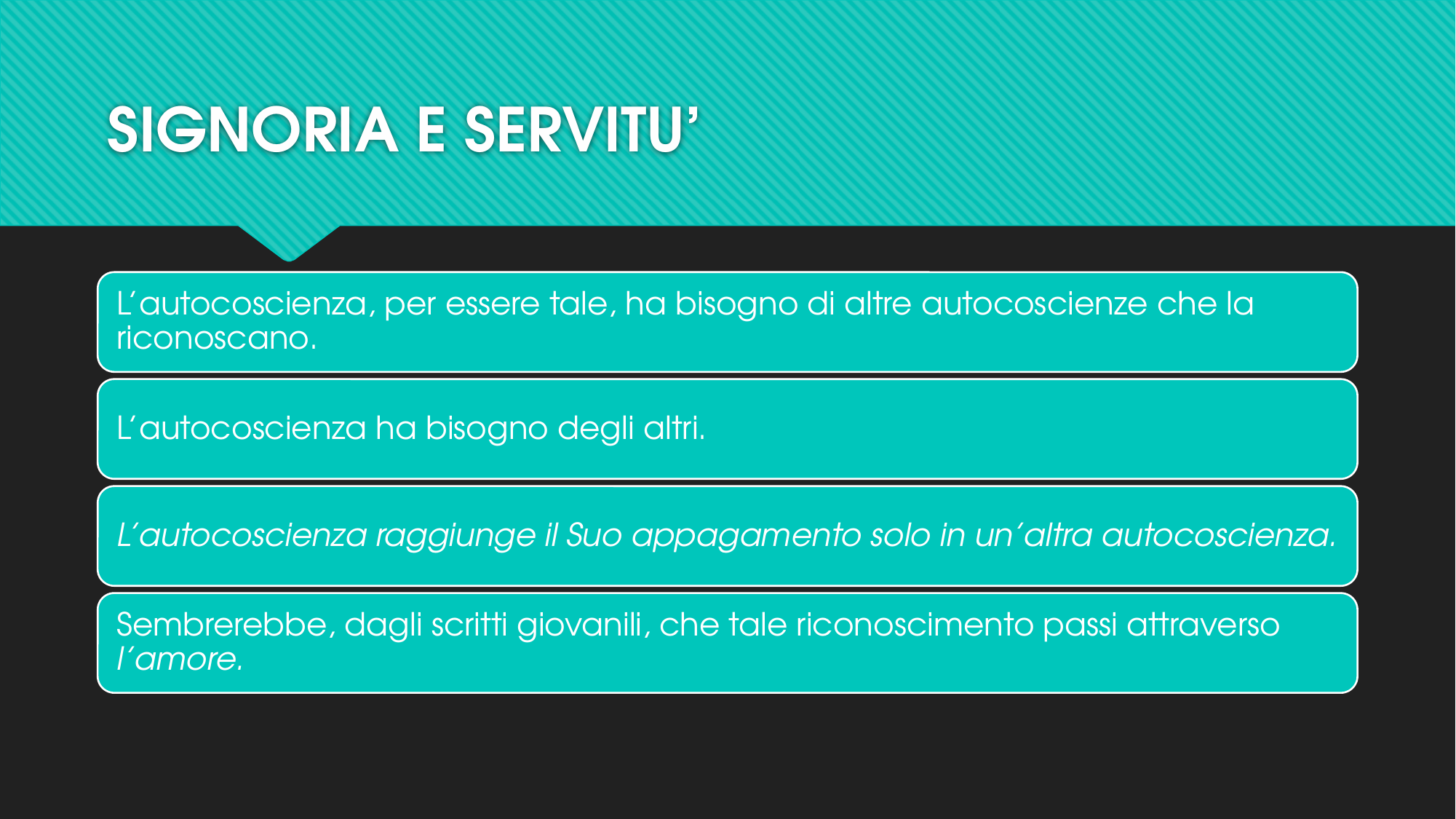

# SIGNORIA E SERVITU’
L’autocoscienza, per essere tale, ha bisogno di altre autocoscienze che la riconoscano.
L’autocoscienza ha bisogno degli altri.
L’autocoscienza raggiunge il Suo appagamento solo in un’altra autocoscienza.
Sembrerebbe, dagli scritti giovanili, che tale riconoscimento passi attraverso l’amore.